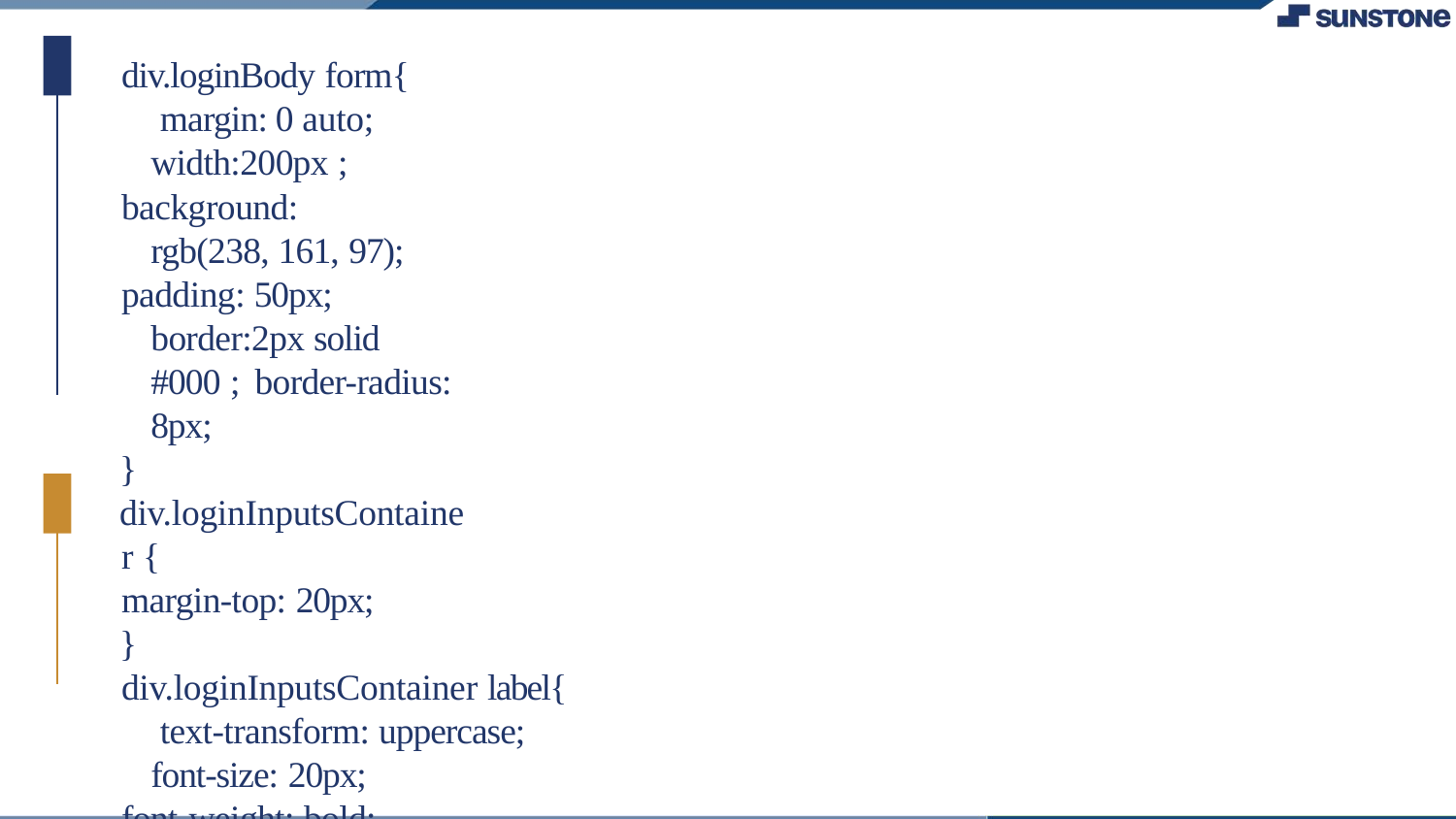

div.loginBody form{  margin: 0 auto;  width:200px ;
background: rgb(238, 161, 97);
padding: 50px;  border:2px solid #000 ;  border-radius: 8px;
}
div.loginInputsContainer {
margin-top: 20px;
}
div.loginInputsContainer label{  text-transform: uppercase;  font-size: 20px;
font-weight: bold;
}